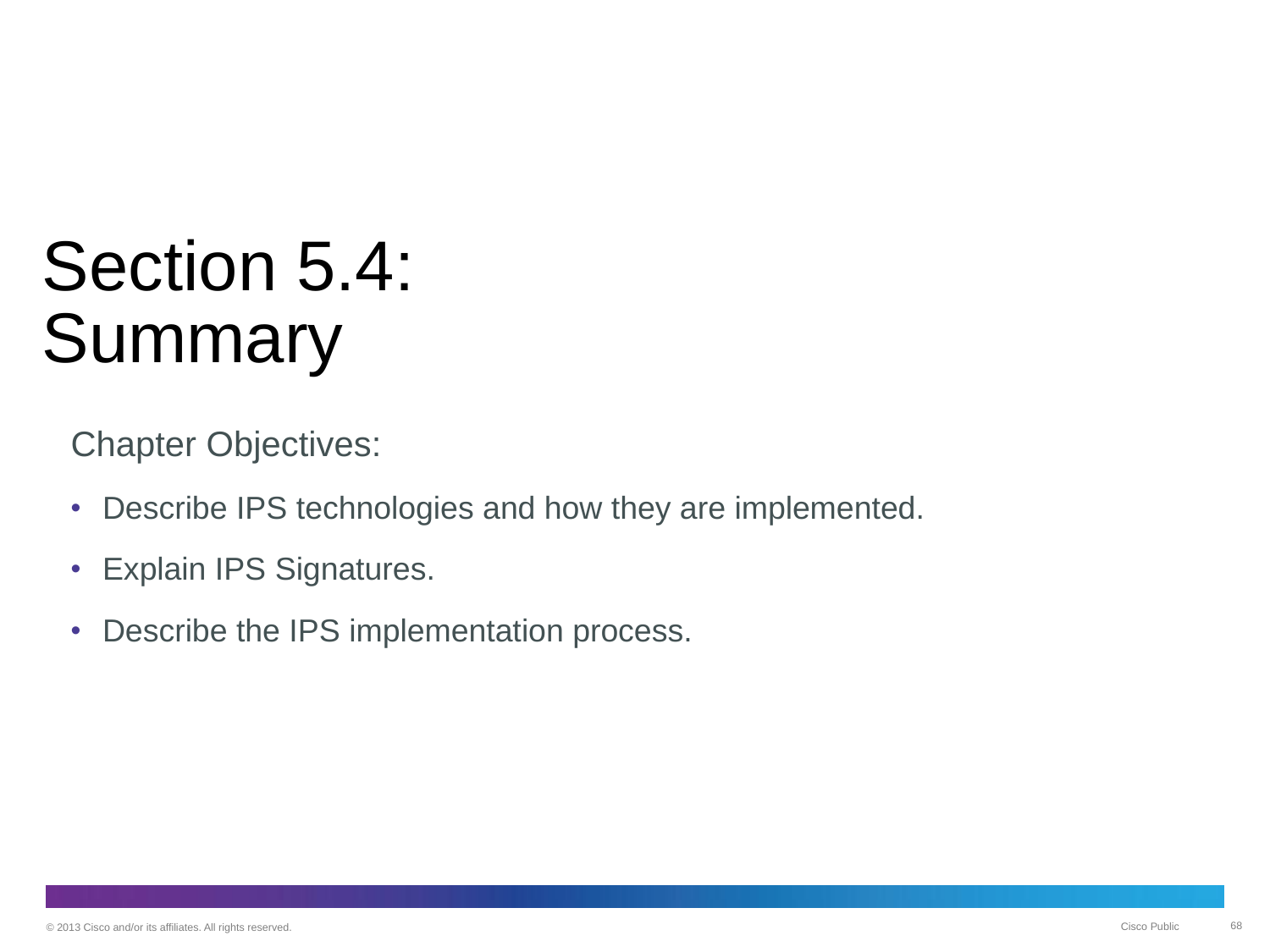

# Section 5.4: Summary
Chapter Objectives:
Describe IPS technologies and how they are implemented.
Explain IPS Signatures.
Describe the IPS implementation process.